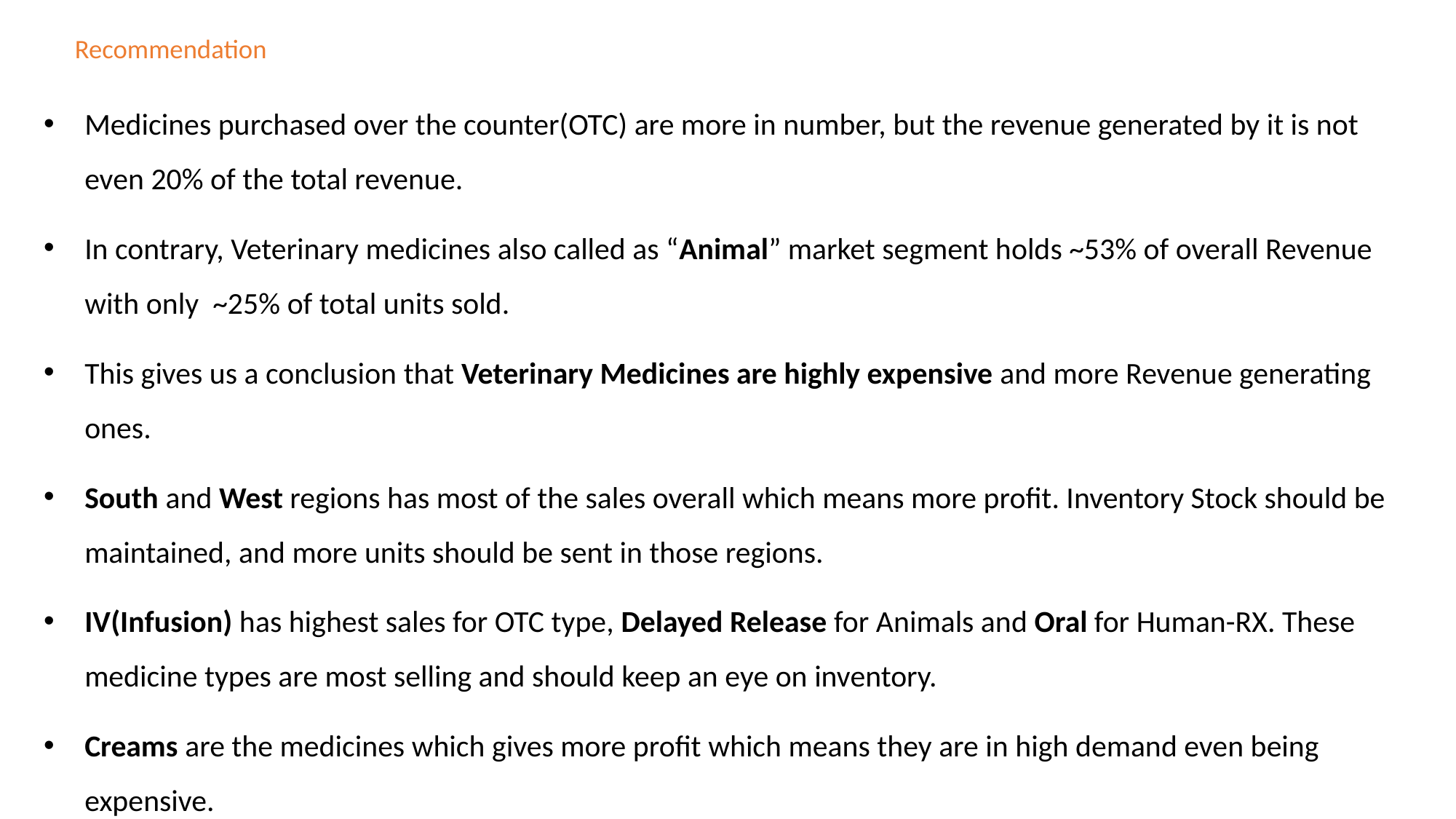

# Recommendation
Medicines purchased over the counter(OTC) are more in number, but the revenue generated by it is not even 20% of the total revenue.
In contrary, Veterinary medicines also called as “Animal” market segment holds ~53% of overall Revenue with only  ~25% of total units sold.
This gives us a conclusion that Veterinary Medicines are highly expensive and more Revenue generating ones.
South and West regions has most of the sales overall which means more profit. Inventory Stock should be maintained, and more units should be sent in those regions.
IV(Infusion) has highest sales for OTC type, Delayed Release for Animals and Oral for Human-RX. These medicine types are most selling and should keep an eye on inventory.
Creams are the medicines which gives more profit which means they are in high demand even being expensive.
3